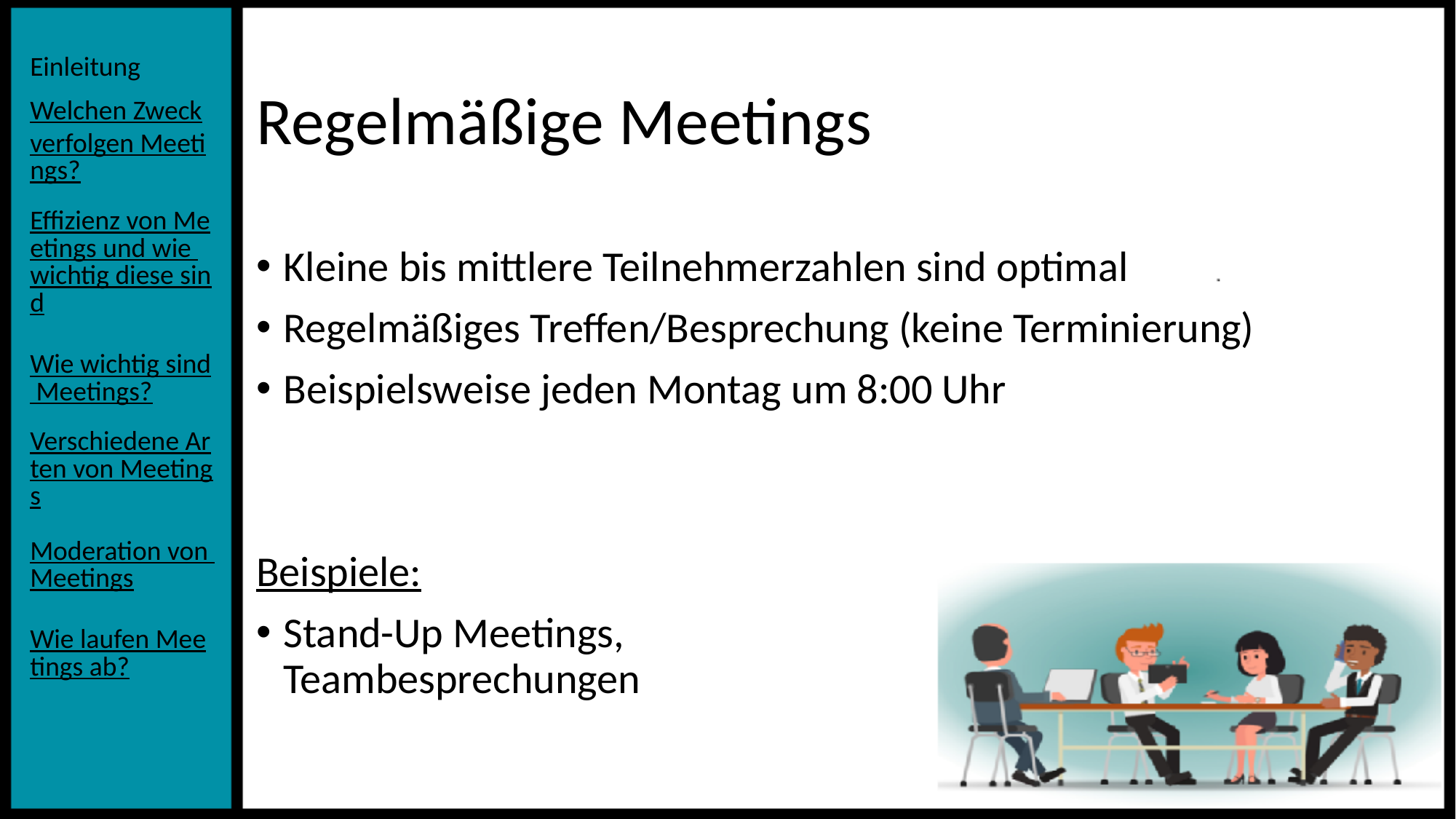

# Regelmäßige Meetings
Kleine bis mittlere Teilnehmerzahlen sind optimal
Regelmäßiges Treffen/Besprechung (keine Terminierung)
Beispielsweise jeden Montag um 8:00 Uhr

Beispiele:
Stand-Up Meetings,                                                  Teambesprechungen